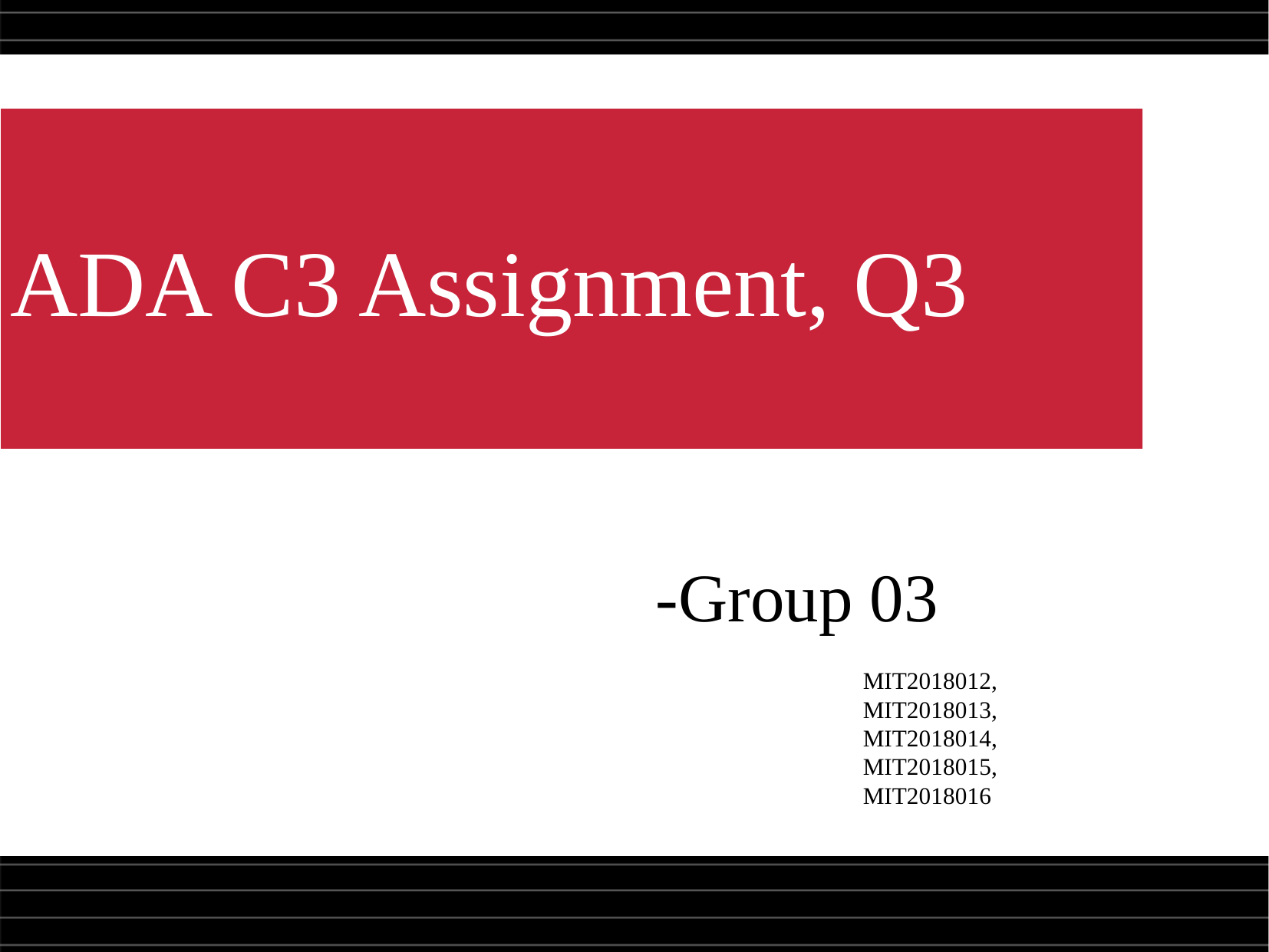

ADA C3 Assignment, Q3
-Group 03

MIT2018012,
MIT2018013,
MIT2018014,
MIT2018015,
MIT2018016